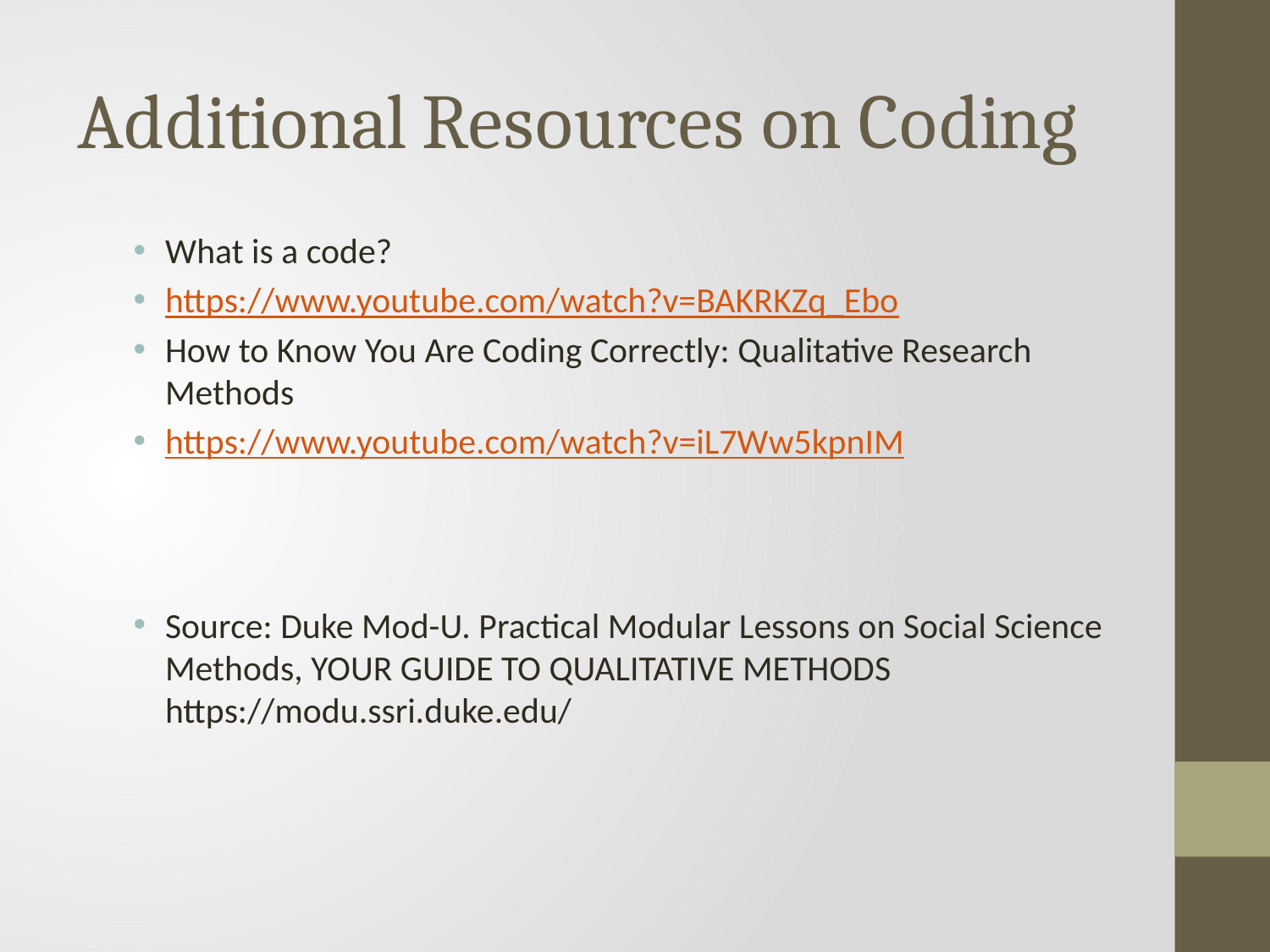

# Additional Resources on Coding
What is a code?
https://www.youtube.com/watch?v=BAKRKZq_Ebo
How to Know You Are Coding Correctly: Qualitative Research Methods
https://www.youtube.com/watch?v=iL7Ww5kpnIM

Source: Duke Mod-U. Practical Modular Lessons on Social Science Methods, YOUR GUIDE TO QUALITATIVE METHODS https://modu.ssri.duke.edu/